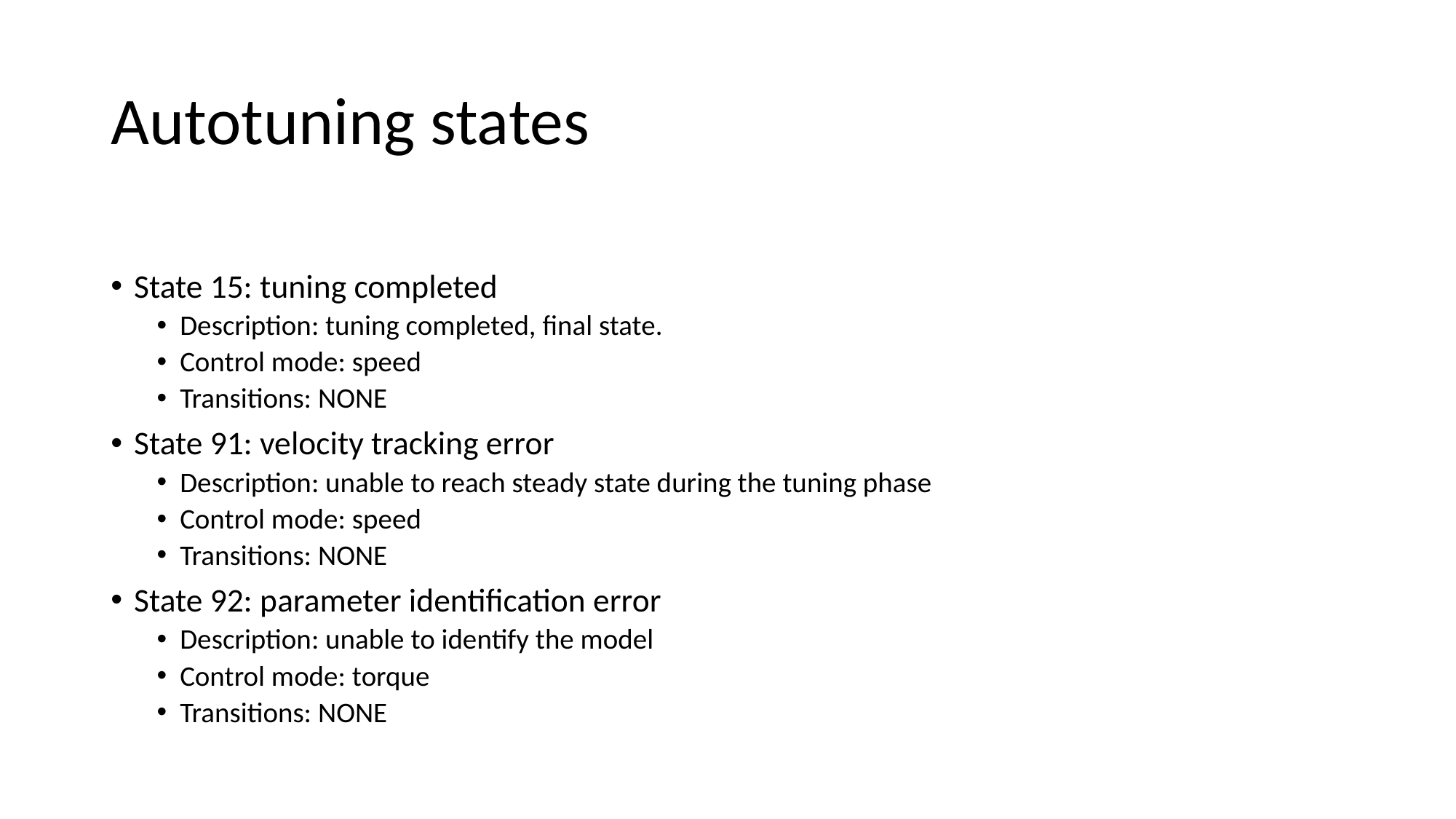

# Autotuning states

State 15: tuning completed
Description: tuning completed, final state.
Control mode: speed
Transitions: NONE
State 91: velocity tracking error
Description: unable to reach steady state during the tuning phase
Control mode: speed
Transitions: NONE
State 92: parameter identification error
Description: unable to identify the model
Control mode: torque
Transitions: NONE